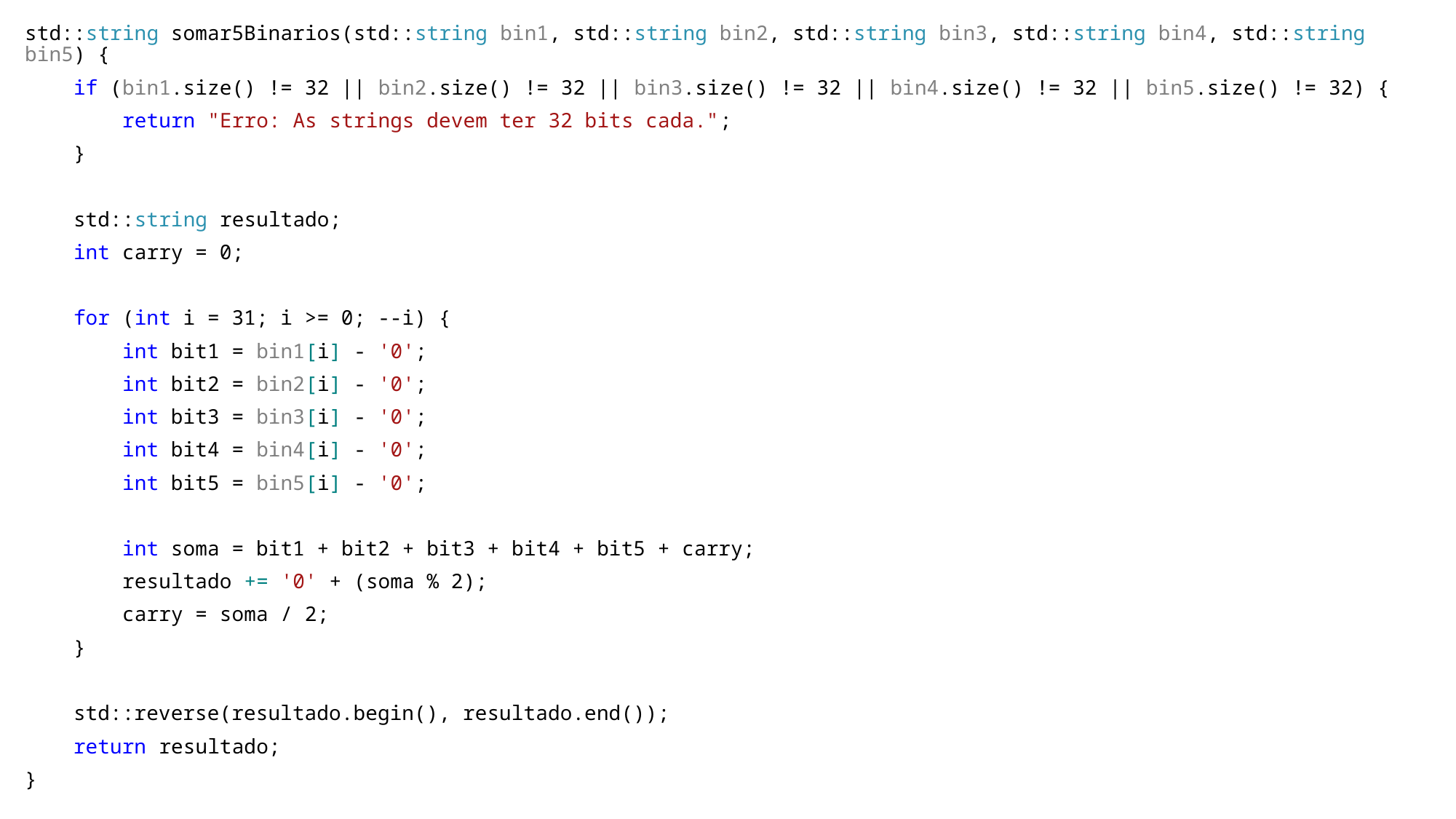

std::string somar5Binarios(std::string bin1, std::string bin2, std::string bin3, std::string bin4, std::string bin5) {
    if (bin1.size() != 32 || bin2.size() != 32 || bin3.size() != 32 || bin4.size() != 32 || bin5.size() != 32) {
        return "Erro: As strings devem ter 32 bits cada.";
    }

    std::string resultado;
    int carry = 0;

    for (int i = 31; i >= 0; --i) {
        int bit1 = bin1[i] - '0';
        int bit2 = bin2[i] - '0';
        int bit3 = bin3[i] - '0';
        int bit4 = bin4[i] - '0';
        int bit5 = bin5[i] - '0';

        int soma = bit1 + bit2 + bit3 + bit4 + bit5 + carry;
        resultado += '0' + (soma % 2);
        carry = soma / 2;
    }

    std::reverse(resultado.begin(), resultado.end());
    return resultado;
}
#